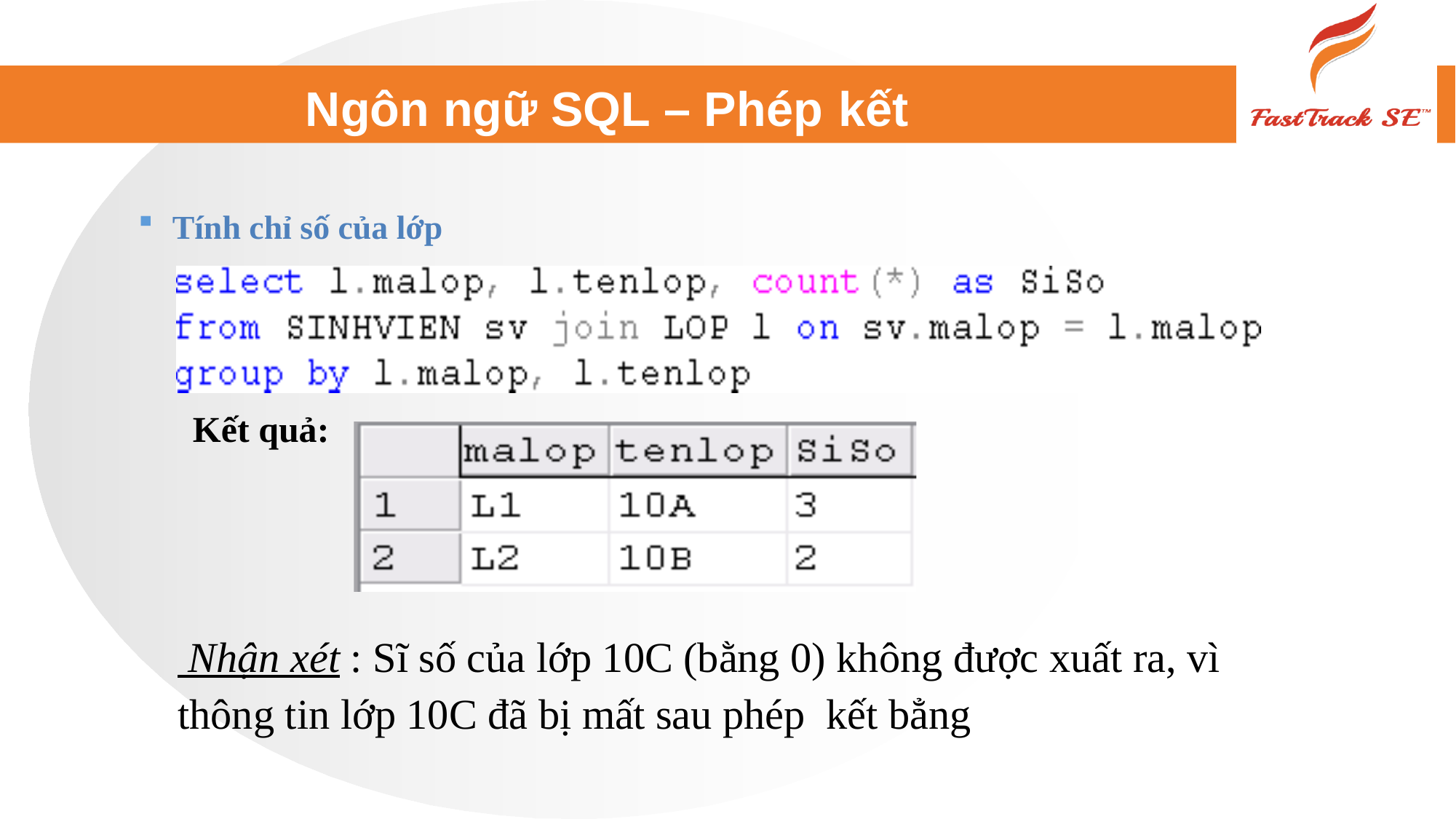

# Ngôn ngữ SQL – Phép kết
Tính chỉ số của lớp

	Kết quả:

 Nhận xét : Sĩ số của lớp 10C (bằng 0) không được xuất ra, vì thông tin lớp 10C đã bị mất sau phép  kết bẳng